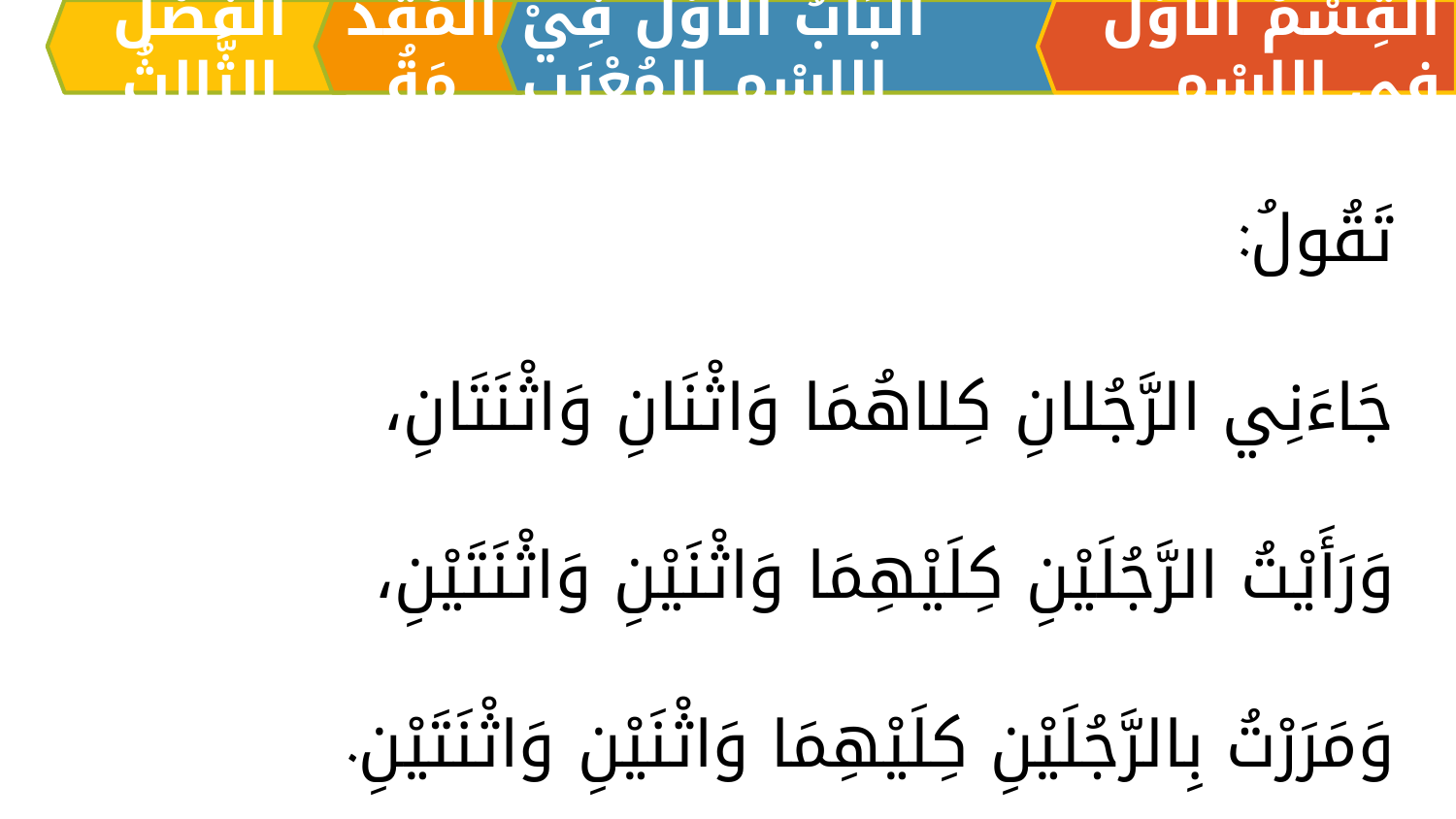

اَلْفَصْلُ الثَّالِثُ
الْمُقَدِّمَةُ
اَلبَابُ الْأَوَّلُ فِيْ الِاسْمِ المُعْرَبِ
القِسْمُ الْأَوَّلُ فِي الِاسْمِ
تَقُولُ:
جَاءَنِي الرَّجُلانِ كِلاهُمَا وَاثْنَانِ وَاثْنَتَانِ،
وَرَأَيْتُ الرَّجُلَيْنِ كِلَيْهِمَا وَاثْنَيْنِ وَاثْنَتَيْنِ،
وَمَرَرْتُ بِالرَّجُلَيْنِ كِلَيْهِمَا وَاثْنَيْنِ وَاثْنَتَيْنِ.